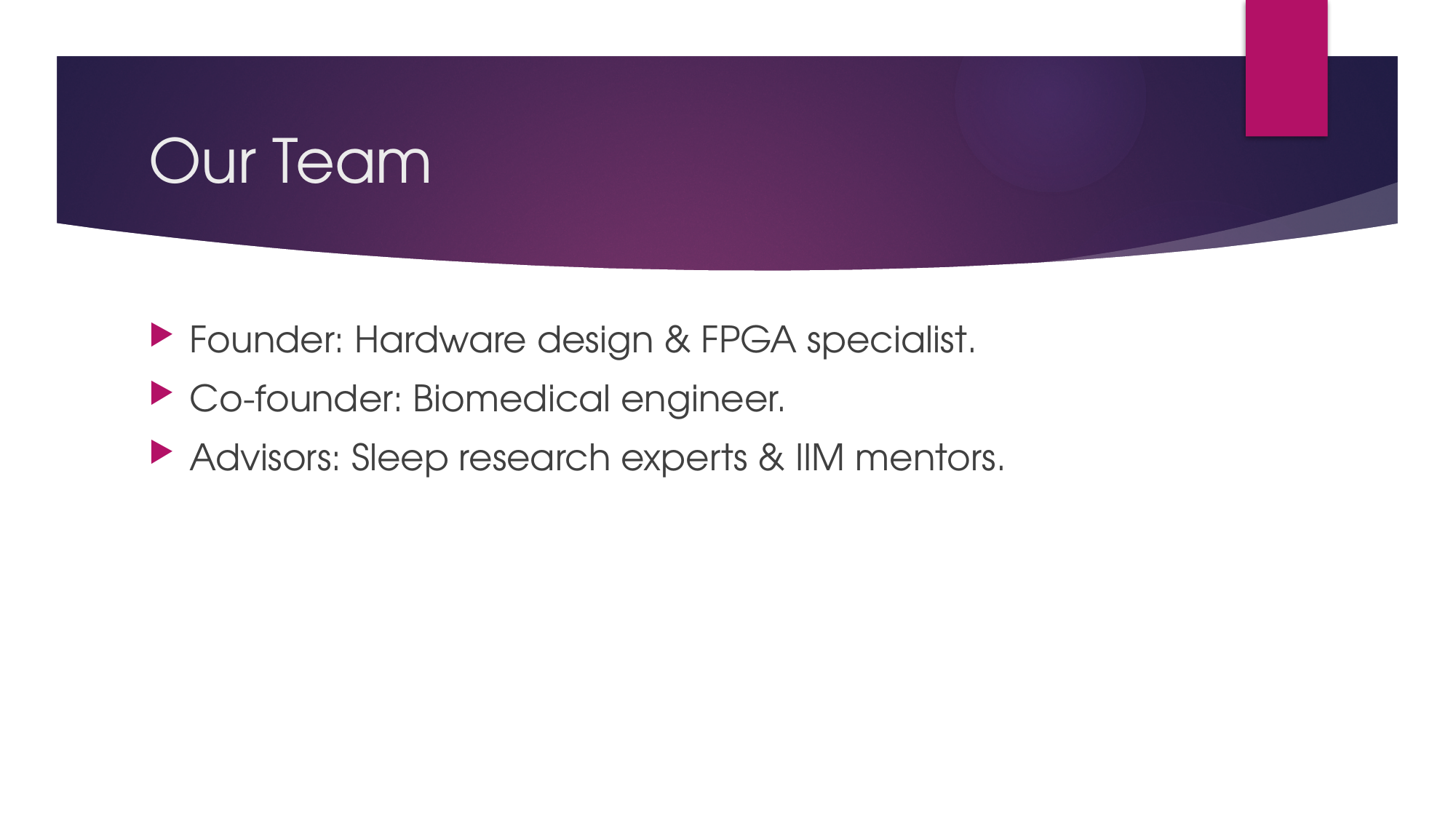

# Our Team
Founder: Hardware design & FPGA specialist.
Co-founder: Biomedical engineer.
Advisors: Sleep research experts & IIM mentors.